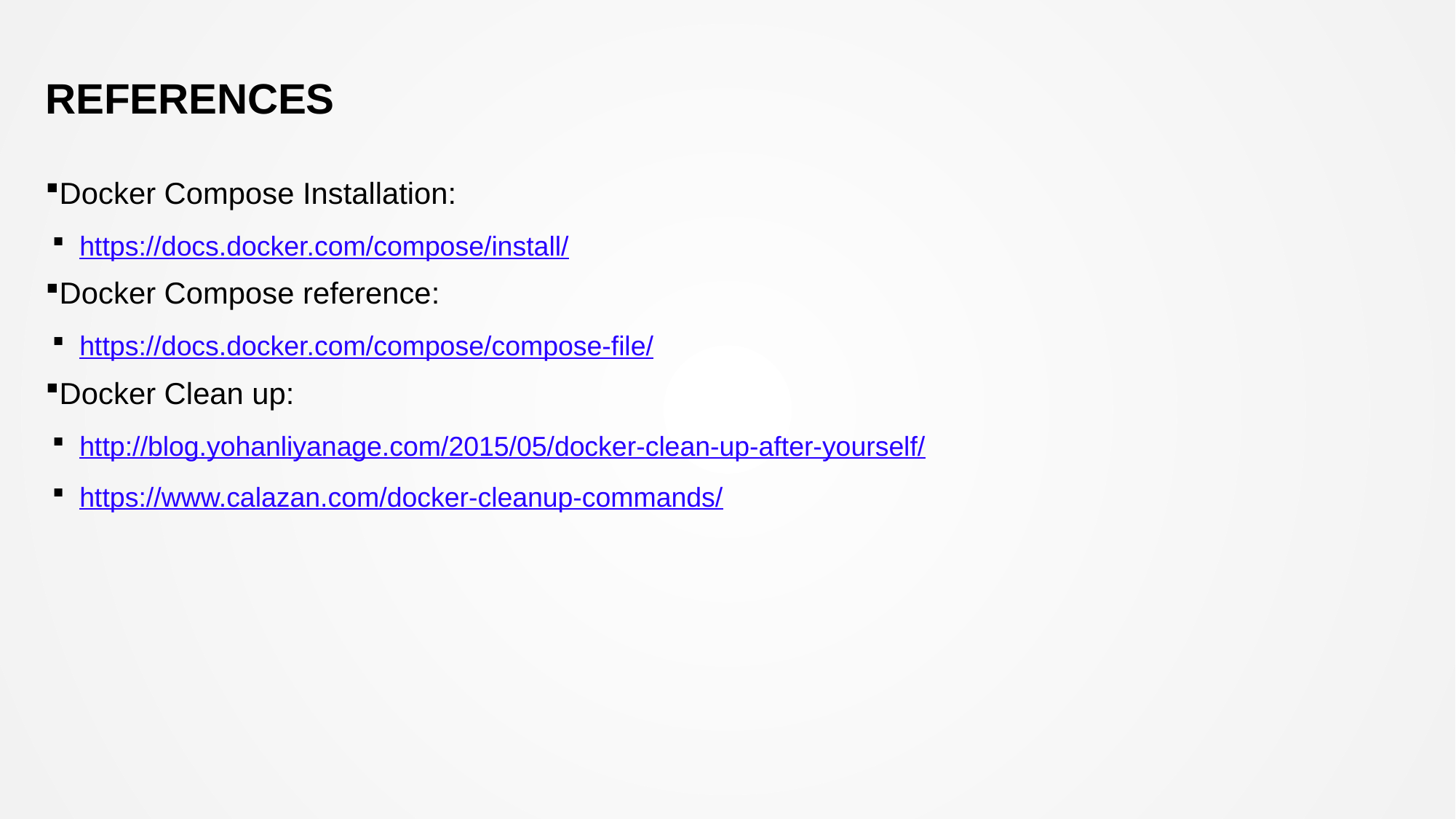

# REFERENCES

Docker Compose Installation:
https://docs.docker.com/compose/install/
Docker Compose reference:
https://docs.docker.com/compose/compose-file/
Docker Clean up:
http://blog.yohanliyanage.com/2015/05/docker-clean-up-after-yourself/
https://www.calazan.com/docker-cleanup-commands/